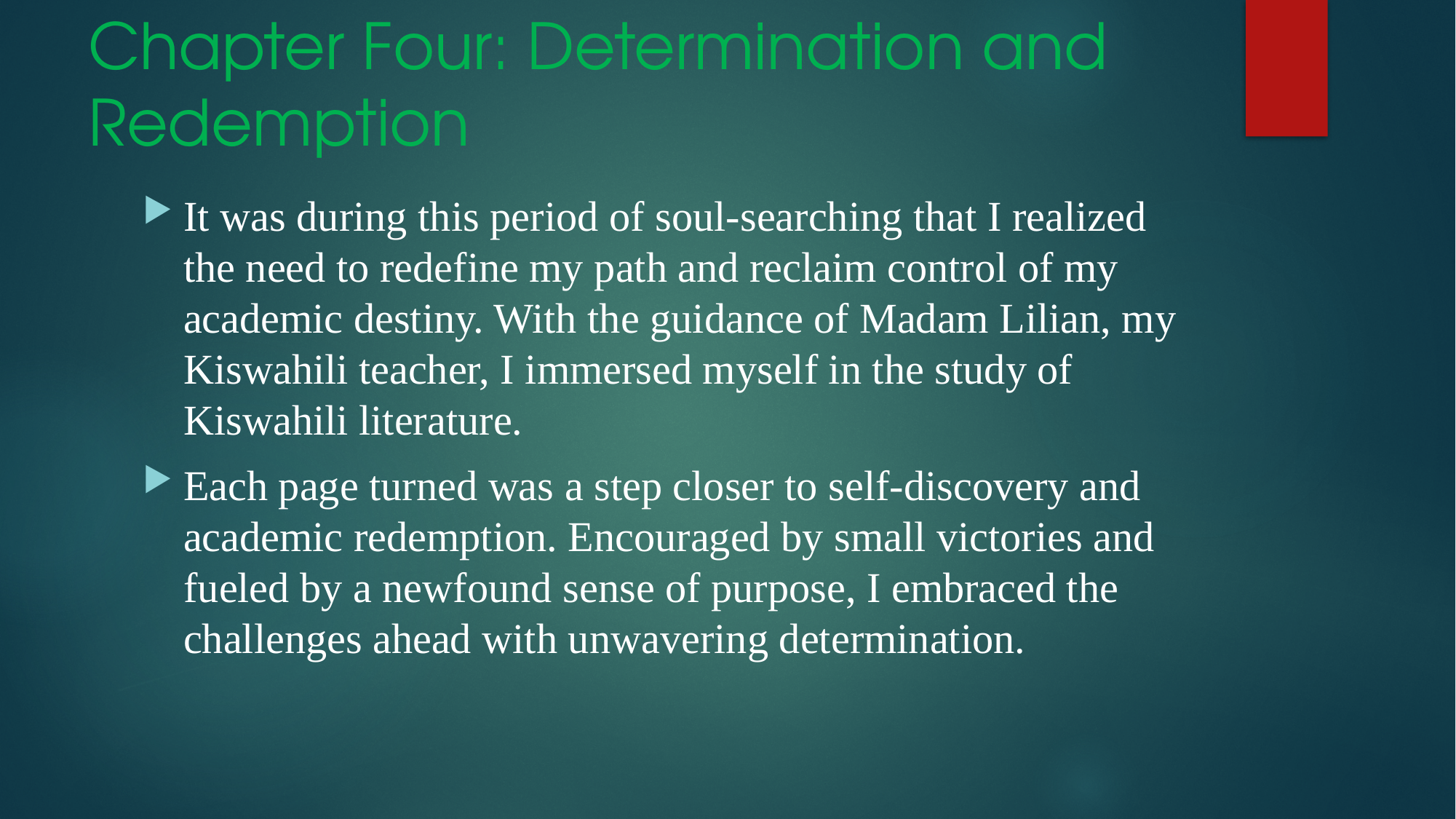

# Chapter Four: Determination and Redemption
It was during this period of soul-searching that I realized the need to redefine my path and reclaim control of my academic destiny. With the guidance of Madam Lilian, my Kiswahili teacher, I immersed myself in the study of Kiswahili literature.
Each page turned was a step closer to self-discovery and academic redemption. Encouraged by small victories and fueled by a newfound sense of purpose, I embraced the challenges ahead with unwavering determination.